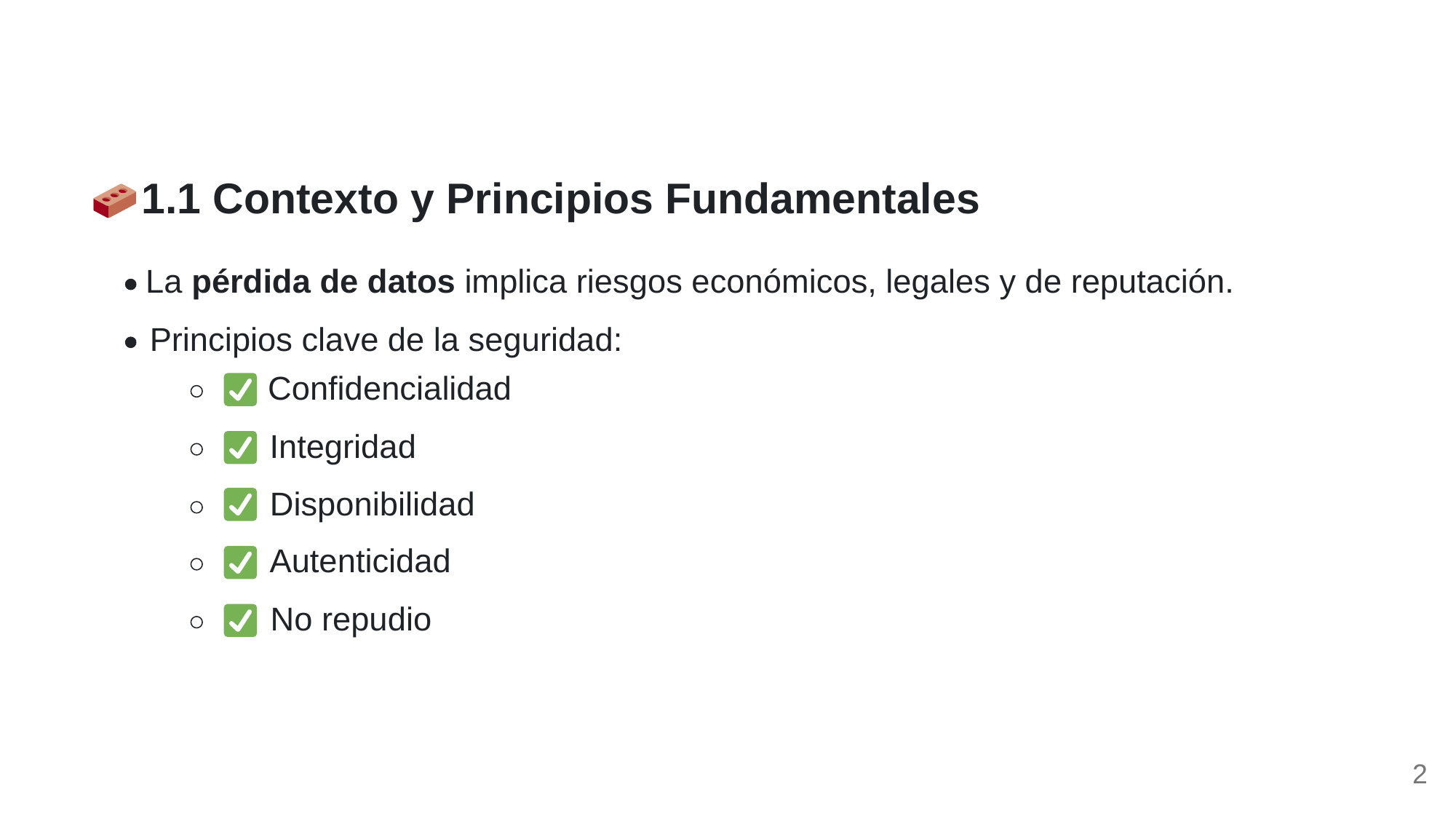

1.1 Contexto y Principios Fundamentales

La pérdida de datos implica riesgos económicos, legales y de reputación.

Principios clave de la seguridad:

 Confidencialidad

 Integridad

 Disponibilidad

 Autenticidad

 No repudio

2